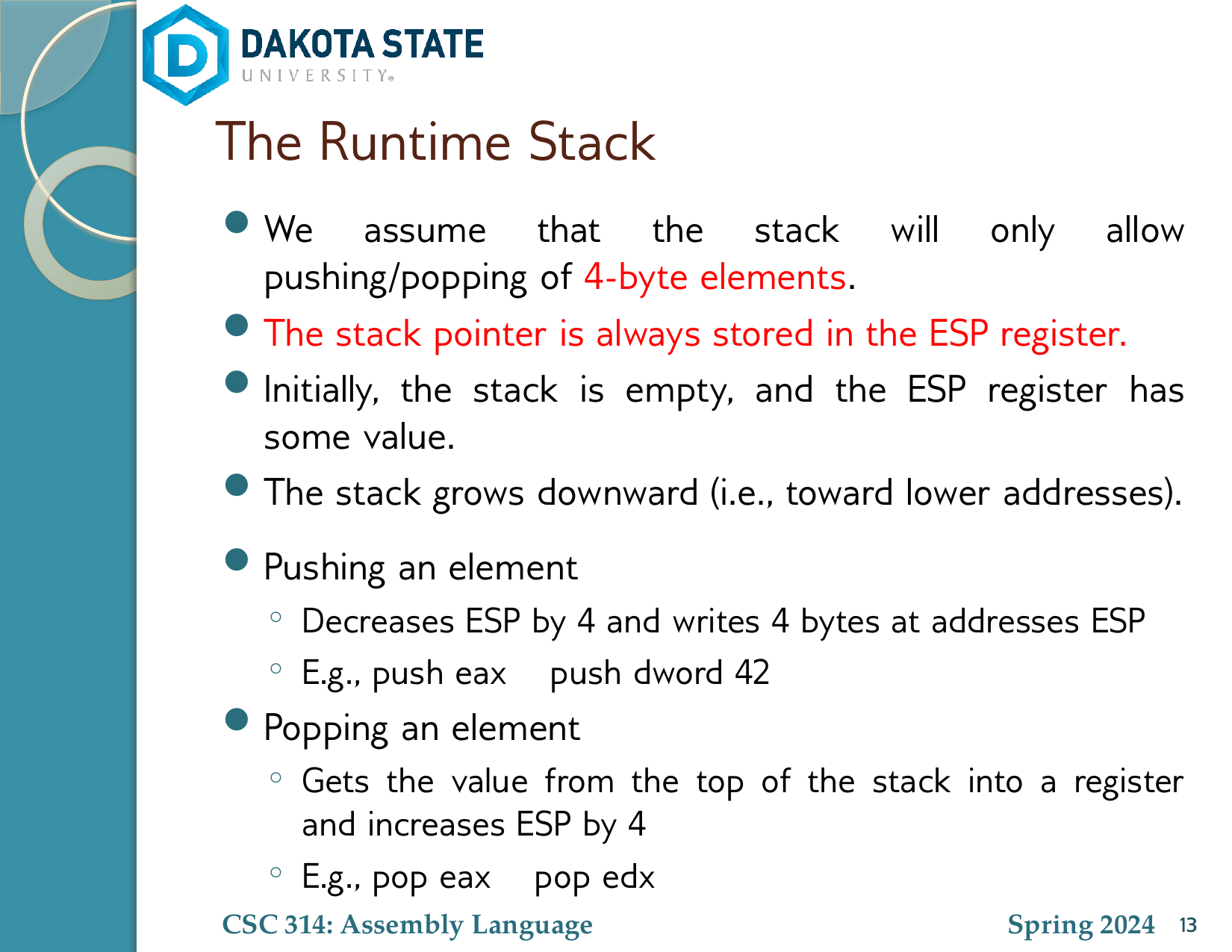

# The Runtime Stack
We assume that the stack will only allow pushing/popping of 4-byte elements.
The stack pointer is always stored in the ESP register.
Initially, the stack is empty, and the ESP register has some value.
The stack grows downward (i.e., toward lower addresses).
Pushing an element
Decreases ESP by 4 and writes 4 bytes at addresses ESP
E.g., push eax    push dword 42
Popping an element
Gets the value from the top of the stack into a register and increases ESP by 4
E.g., pop eax    pop edx

13